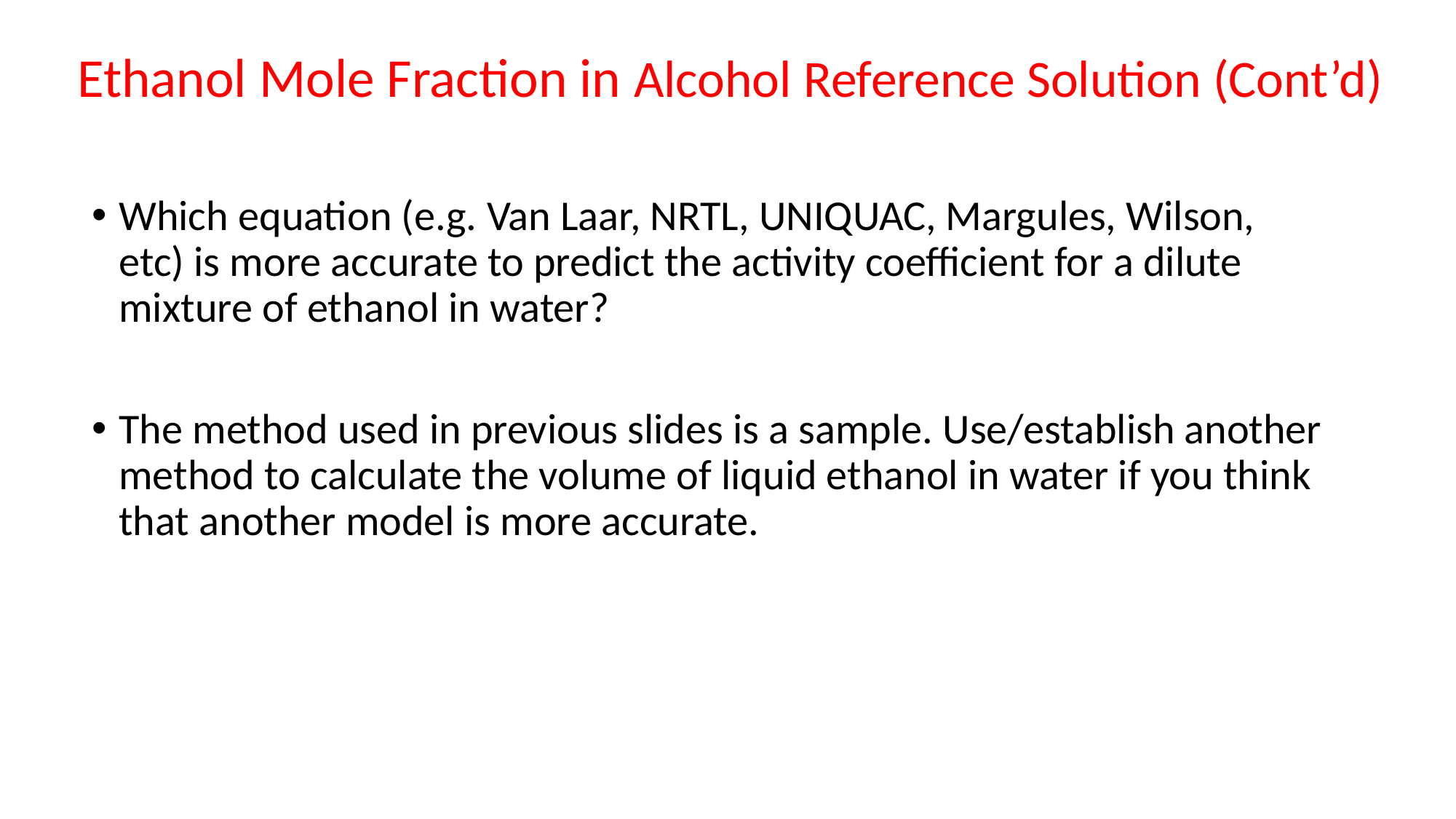

# Ethanol Mole Fraction in Alcohol Reference Solution (Cont’d)
Which equation (e.g. Van Laar, NRTL, UNIQUAC, Margules, Wilson, etc) is more accurate to predict the activity coefficient for a dilute mixture of ethanol in water?

The method used in previous slides is a sample. Use/establish another method to calculate the volume of liquid ethanol in water if you think that another model is more accurate.